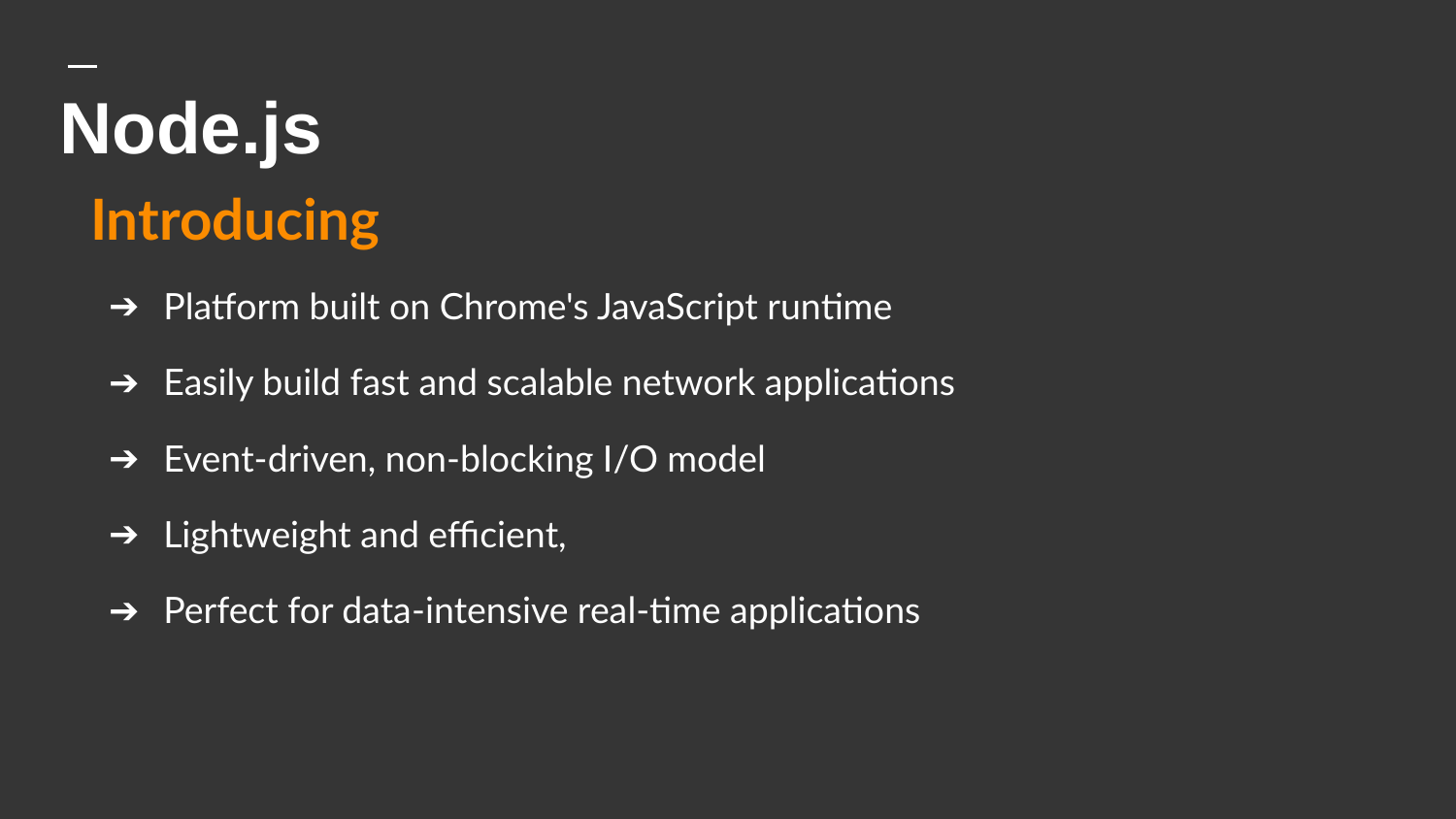

# Node.js
Introducing
Platform built on Chrome's JavaScript runtime
Easily build fast and scalable network applications
Event-driven, non-blocking I/O model
Lightweight and efficient,
Perfect for data-intensive real-time applications